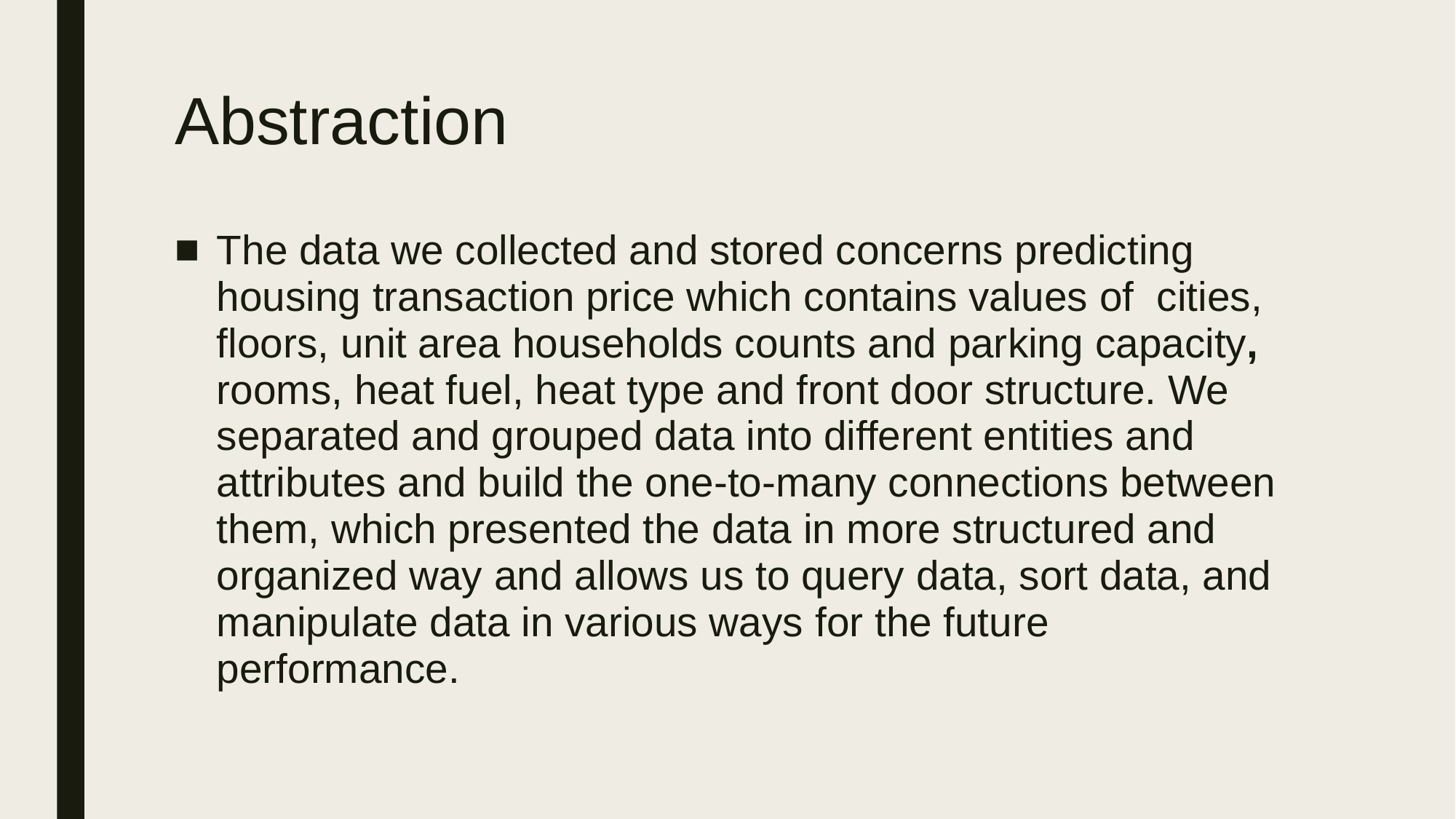

# Abstraction
The data we collected and stored concerns predicting  housing transaction price which contains values of  cities, floors, unit area households counts and parking capacity, rooms, heat fuel, heat type and front door structure. We separated and grouped data into different entities and attributes and build the one-to-many connections between them, which presented the data in more structured and organized way and allows us to query data, sort data, and manipulate data in various ways for the future performance.